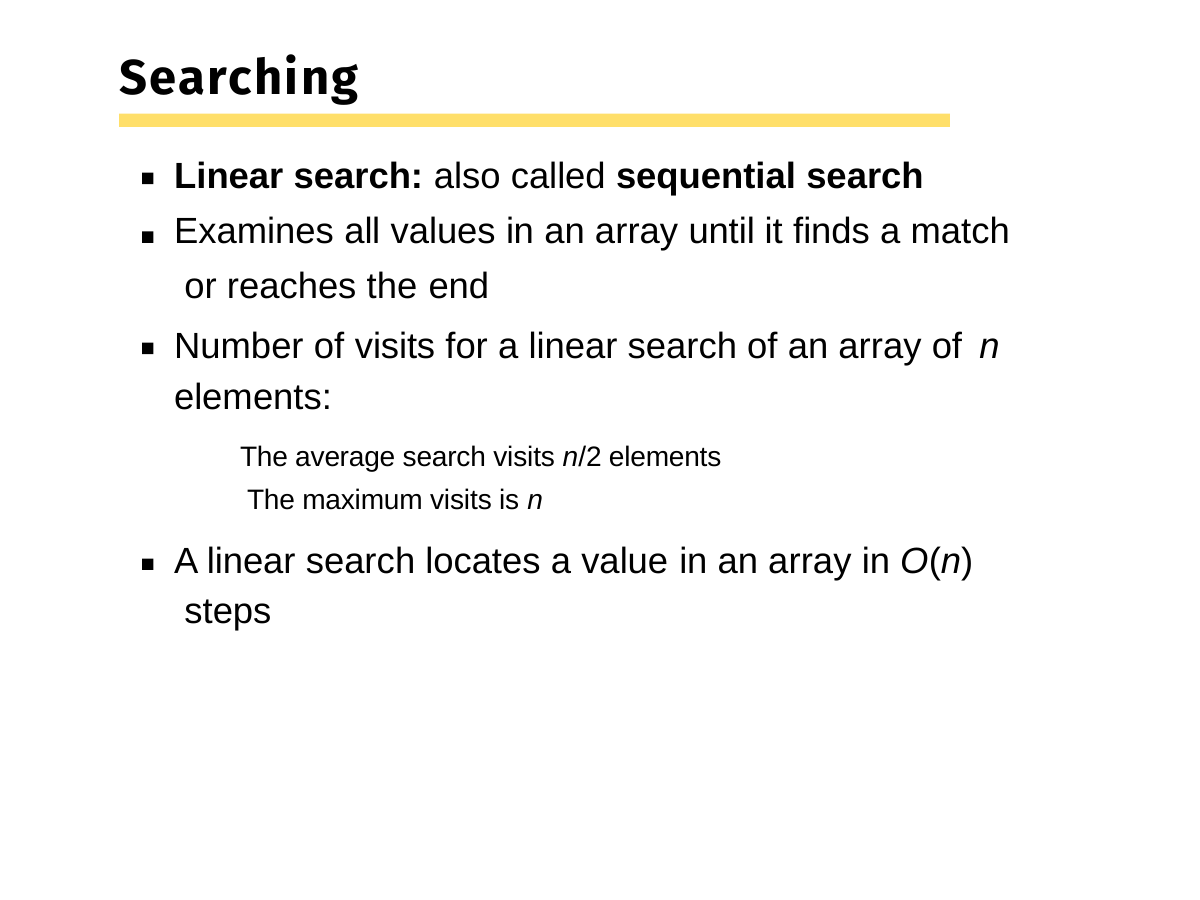

# Searching

Linear search: also called sequential search  Examines all values in an array until it finds a match  or reaches the end
Number of visits for a linear search of an array of n
elements:
The average search visits n/2 elements  The maximum visits is n
A linear search locates a value in an array in O(n)  steps